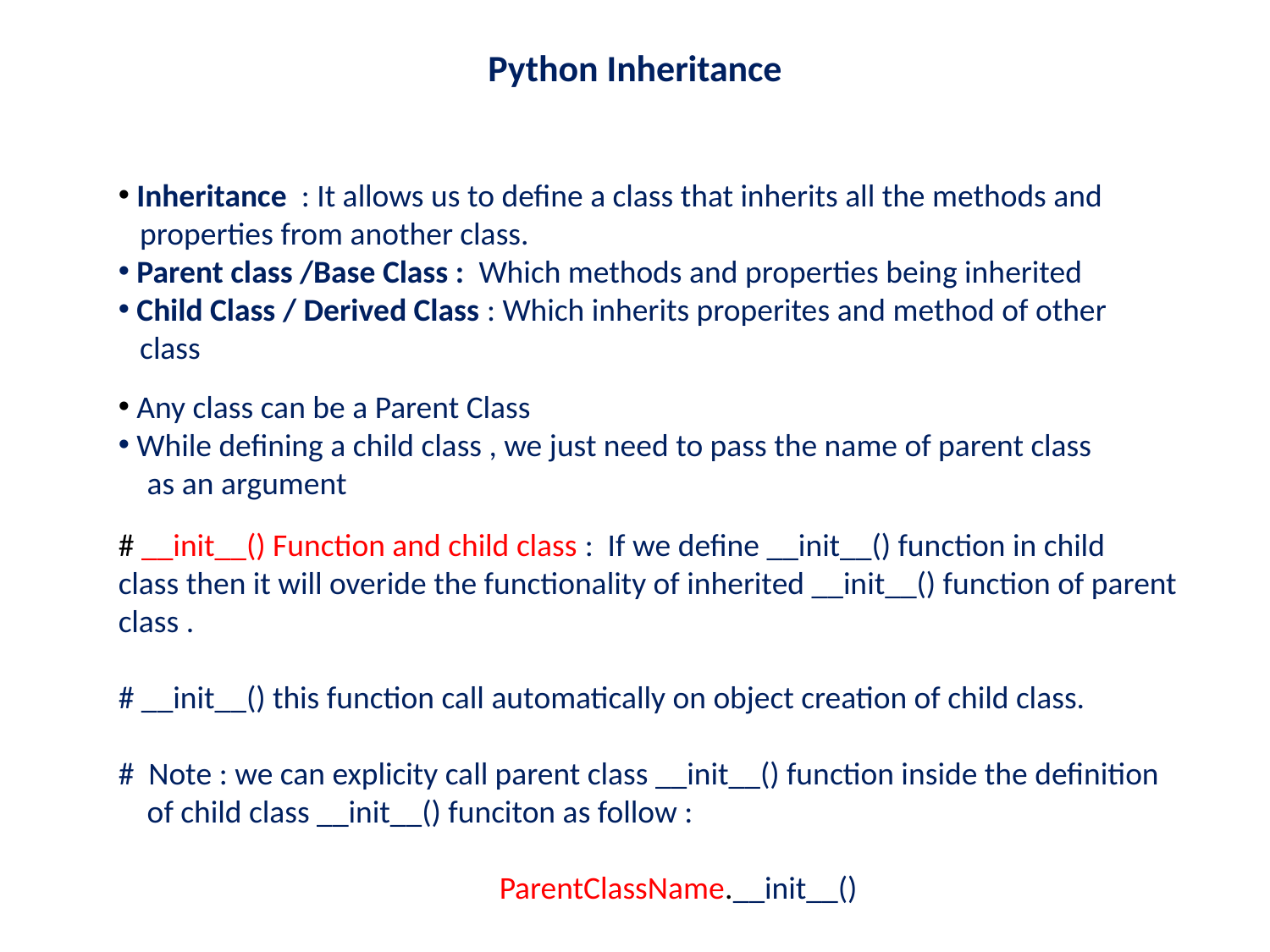

# Python Inheritance
 Inheritance  : It allows us to define a class that inherits all the methods and
   properties from another class.
 Parent class /Base Class :  Which methods and properties being inherited
 Child Class / Derived Class : Which inherits properites and method of other
   class
 Any class can be a Parent Class
 While defining a child class , we just need to pass the name of parent class
    as an argument
# __init__() Function and child class :  If we define __init__() function in child
class then it will overide the functionality of inherited __init__() function of parent
class .

# __init__() this function call automatically on object creation of child class.

#  Note : we can explicity call parent class __init__() function inside the definition
    of child class __init__() funciton as follow :

			ParentClassName.__init__()